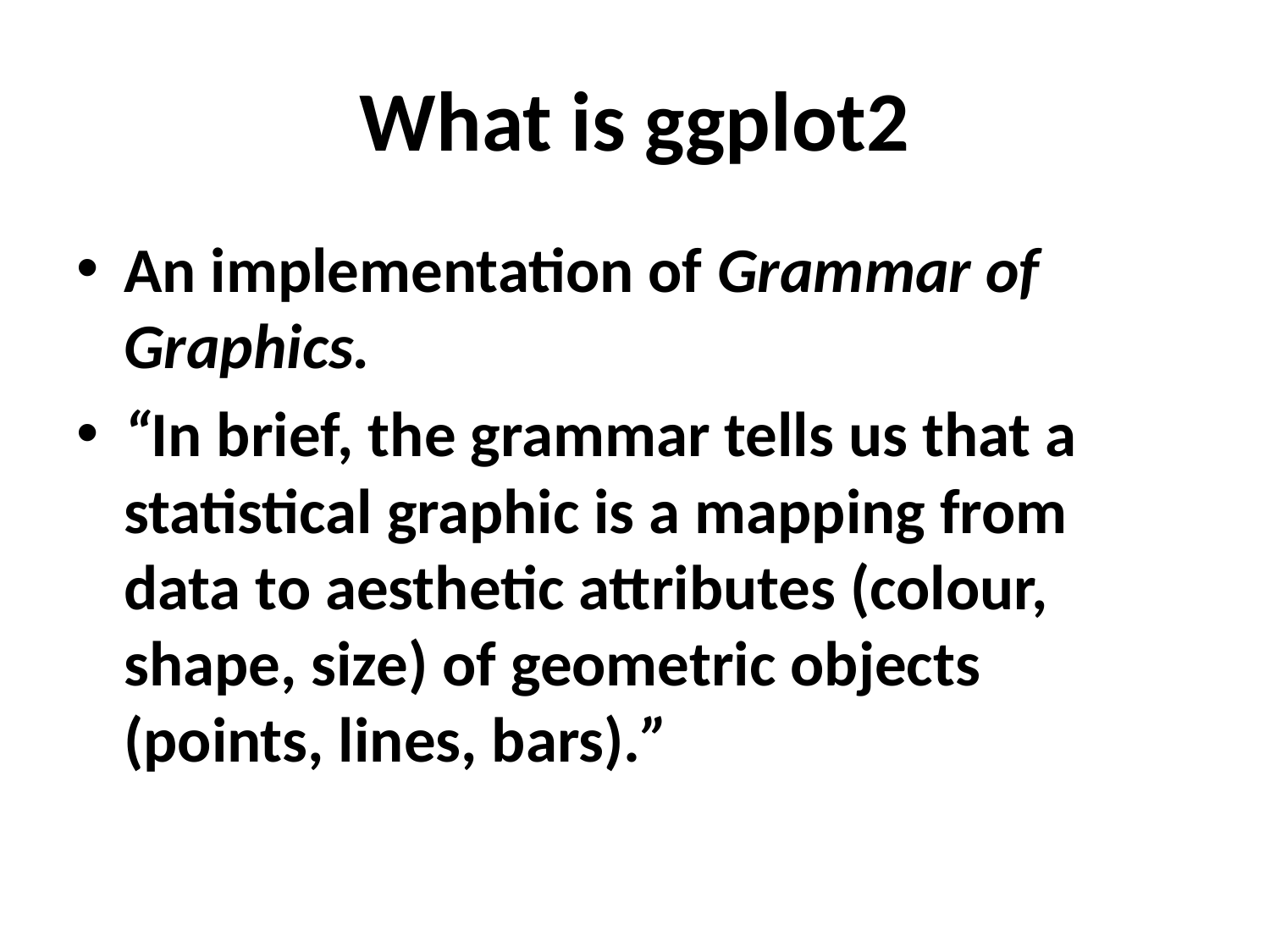

# What is ggplot2
An implementation of Grammar of Graphics.
“In brief, the grammar tells us that a statistical graphic is a mapping from data to aesthetic attributes (colour, shape, size) of geometric objects (points, lines, bars).”